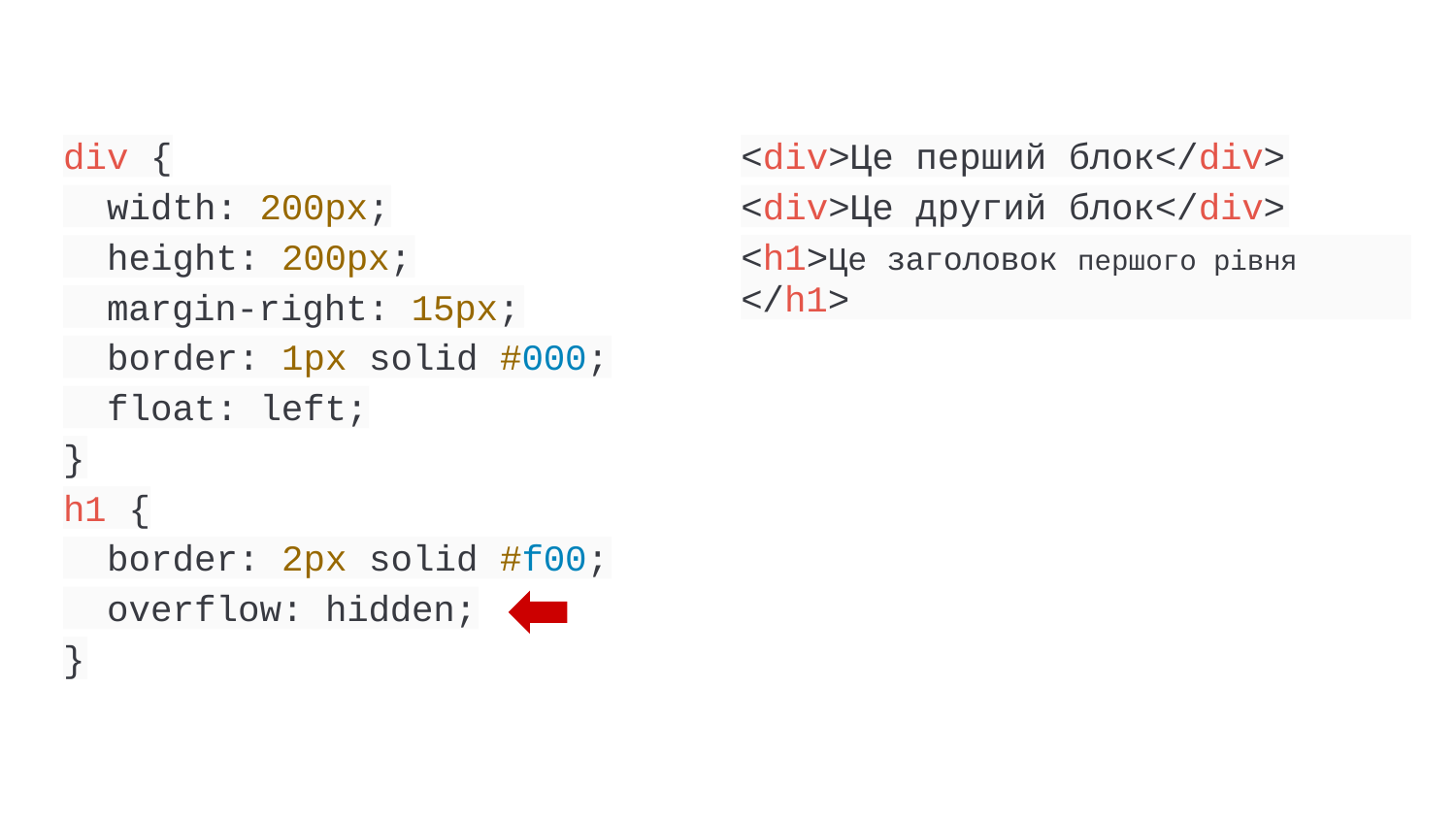

div {
<div>Це перший блок</div>
width: 200px;
<div>Це другий блок</div>
height: 200px;
<h1>Це заголовок першого рівня </h1>
margin-right: 15px;
border: 1px solid #000;
float: left;
}
h1	{
border: 2px solid #f00;
overflow: hidden;

}